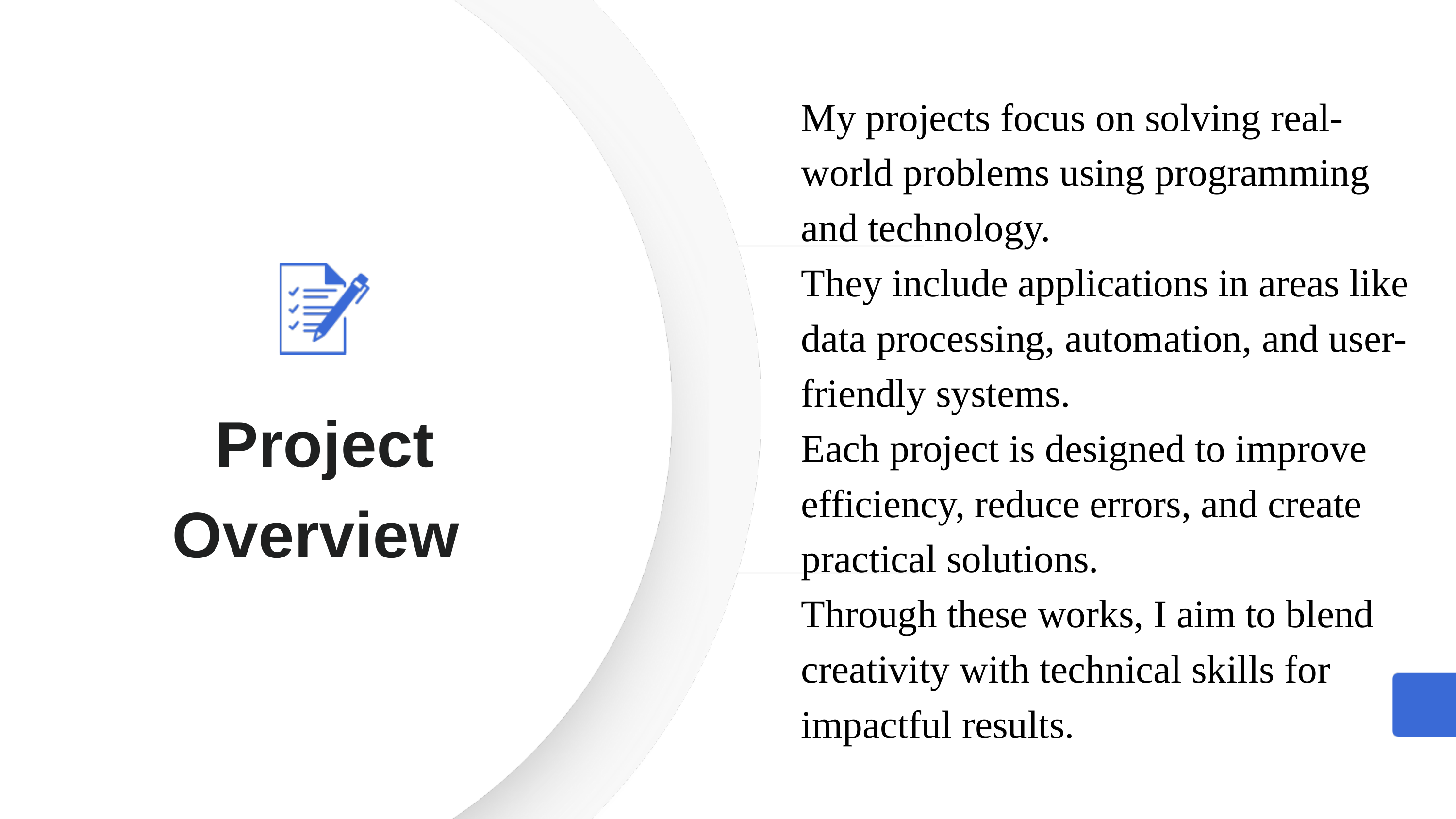

My projects focus on solving real-world problems using programming and technology.
They include applications in areas like data processing, automation, and user-friendly systems.
Each project is designed to improve efficiency, reduce errors, and create practical solutions.
Through these works, I aim to blend creativity with technical skills for impactful results.

Project Overview